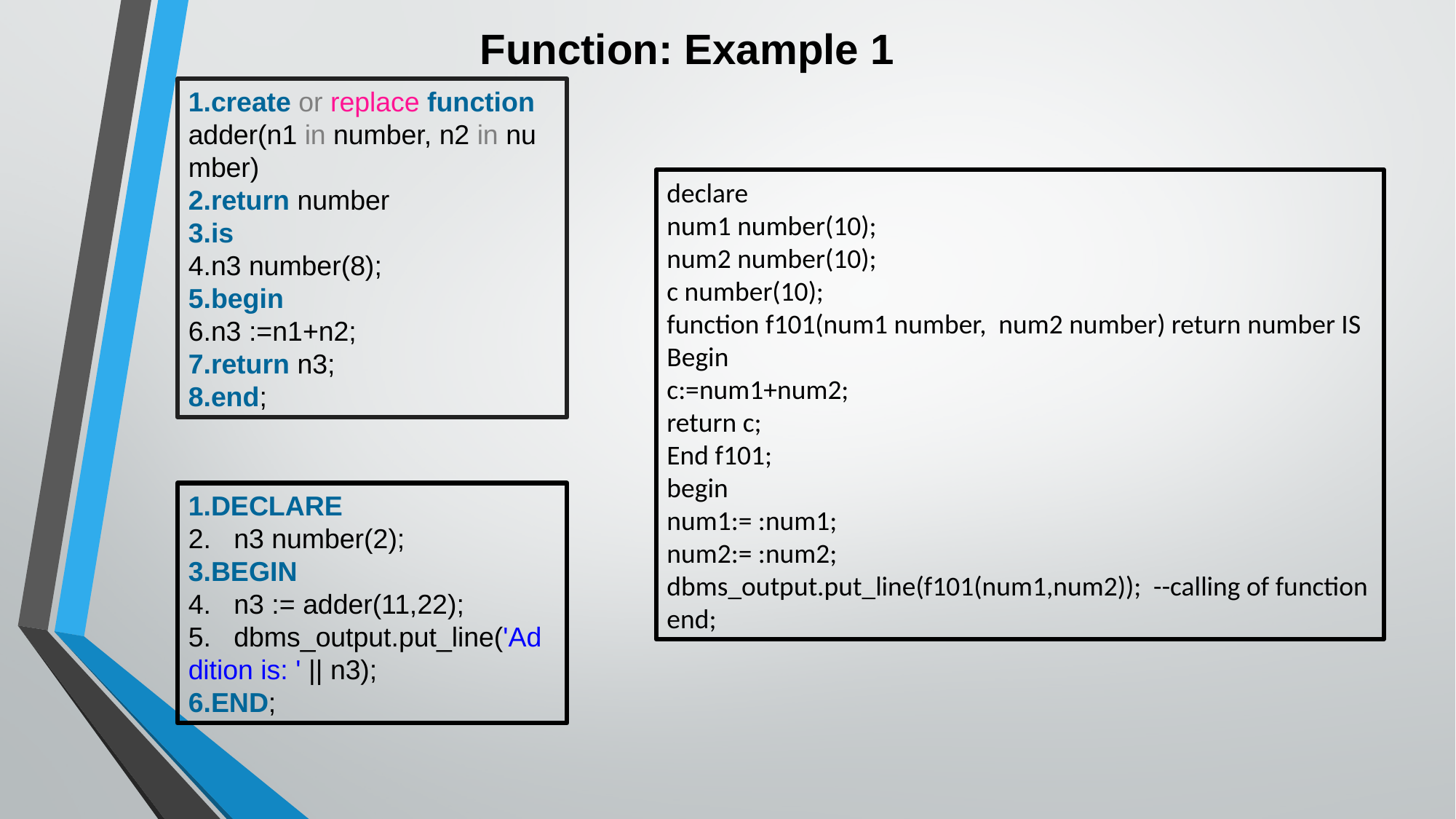

Function: Example 1
create or replace function adder(n1 in number, n2 in number)
return number
is
n3 number(8);
begin
n3 :=n1+n2;
return n3;
end;
declare
num1 number(10);
num2 number(10);
c number(10);
function f101(num1 number,  num2 number) return number IS
Begin
c:=num1+num2;
return c;
End f101;
begin
num1:= :num1;
num2:= :num2;
dbms_output.put_line(f101(num1,num2));  --calling of function
end;
DECLARE
   n3 number(2);
BEGIN
   n3 := adder(11,22);
   dbms_output.put_line('Addition is: ' || n3);
END;